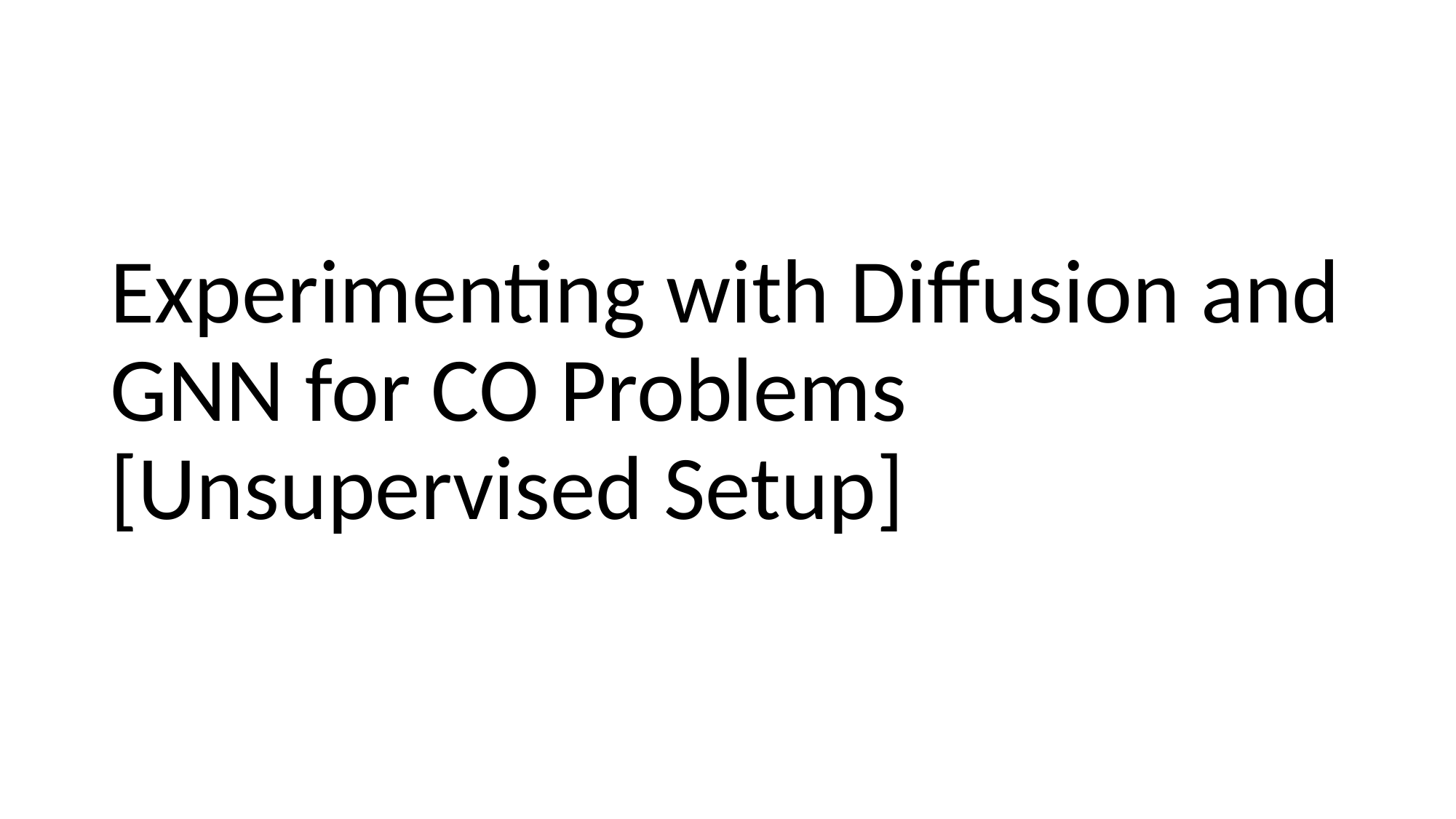

# Experimenting with Diffusion and GNN for CO Problems [Unsupervised Setup]